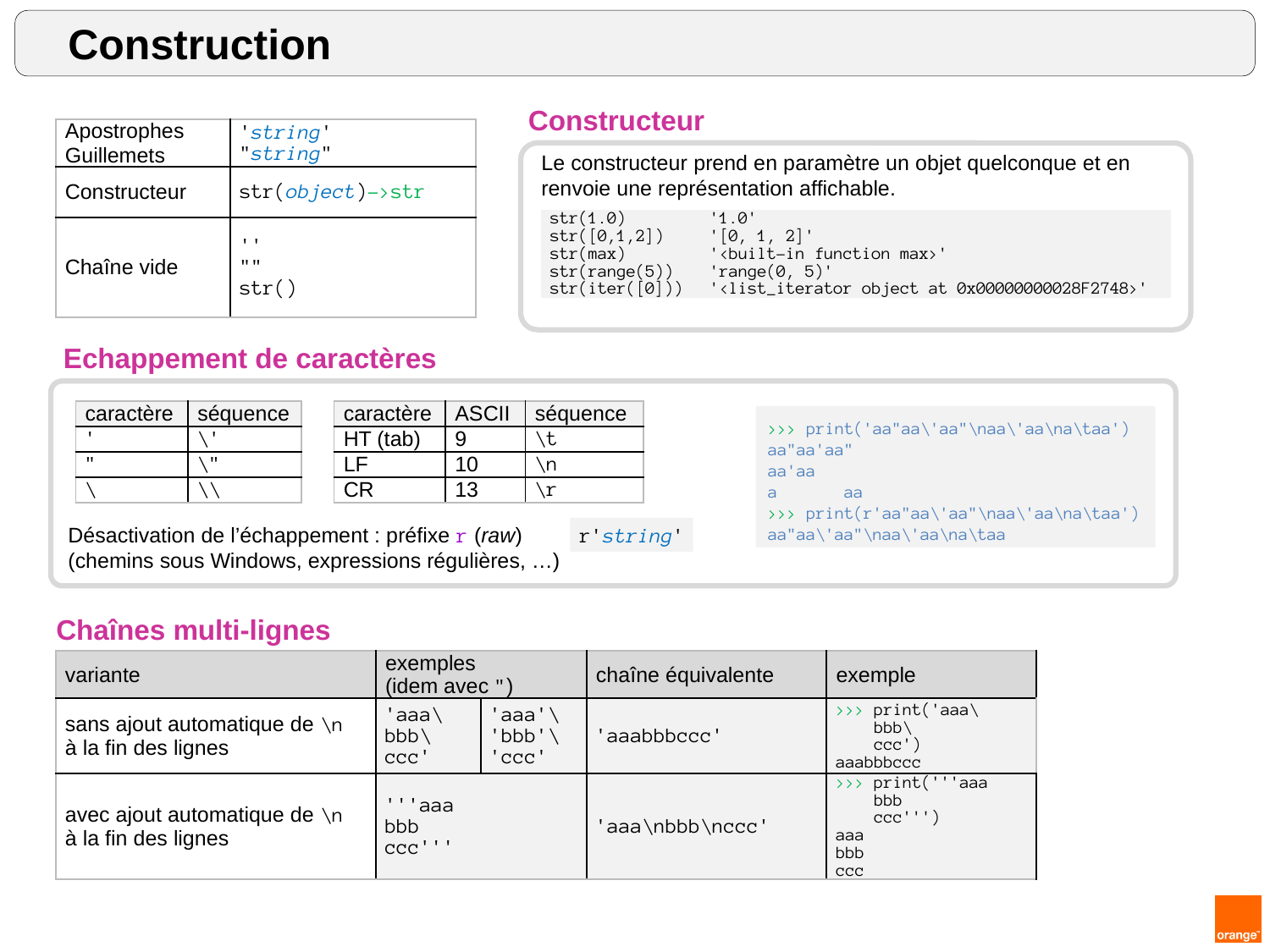

Construction
Constructeur

Le constructeur prend en paramètre un objet quelconque et en renvoie une représentation affichable.
| Apostrophes Guillemets | 'string' "string" |
| --- | --- |
| Constructeur | str(object)->str |
| Chaîne vide | '' "" str() |
| str(1.0) str([0,1,2]) str(max) str(range(5)) str(iter([0])) | '1.0' '[0, 1, 2]' '<built-in function max>' 'range(0, 5)' '<list\_iterator object at 0x00000000028F2748>' |
| --- | --- |
Echappement de caractères

| caractère | séquence |
| --- | --- |
| ' | \' |
| " | \" |
| \ | \\ |
| caractère | ASCII | séquence |
| --- | --- | --- |
| HT (tab) | 9 | \t |
| LF | 10 | \n |
| CR | 13 | \r |

>>> print('aa"aa\'aa"\naa\'aa\na\taa')
aa"aa'aa"
aa'aa
a       aa
>>> print(r'aa"aa\'aa"\naa\'aa\na\taa')
aa"aa\'aa"\naa\'aa\na\taa
Désactivation de l’échappement : préfixe r (raw)
(chemins sous Windows, expressions régulières, …)
r'string'

Chaînes multi-lignes
| variante | exemples (idem avec ") |  | chaîne équivalente | exemple |
| --- | --- | --- | --- | --- |
| sans ajout automatique de \n à la fin des lignes | 'aaa\ bbb\ ccc' | 'aaa'\ 'bbb'\ 'ccc' | 'aaabbbccc' | >>> print('aaa\ bbb\ ccc') aaabbbccc |
| avec ajout automatique de \n à la fin des lignes | '''aaa bbb ccc''' |  | 'aaa\nbbb\nccc' | >>> print('''aaa bbb ccc''') aaa bbb ccc |